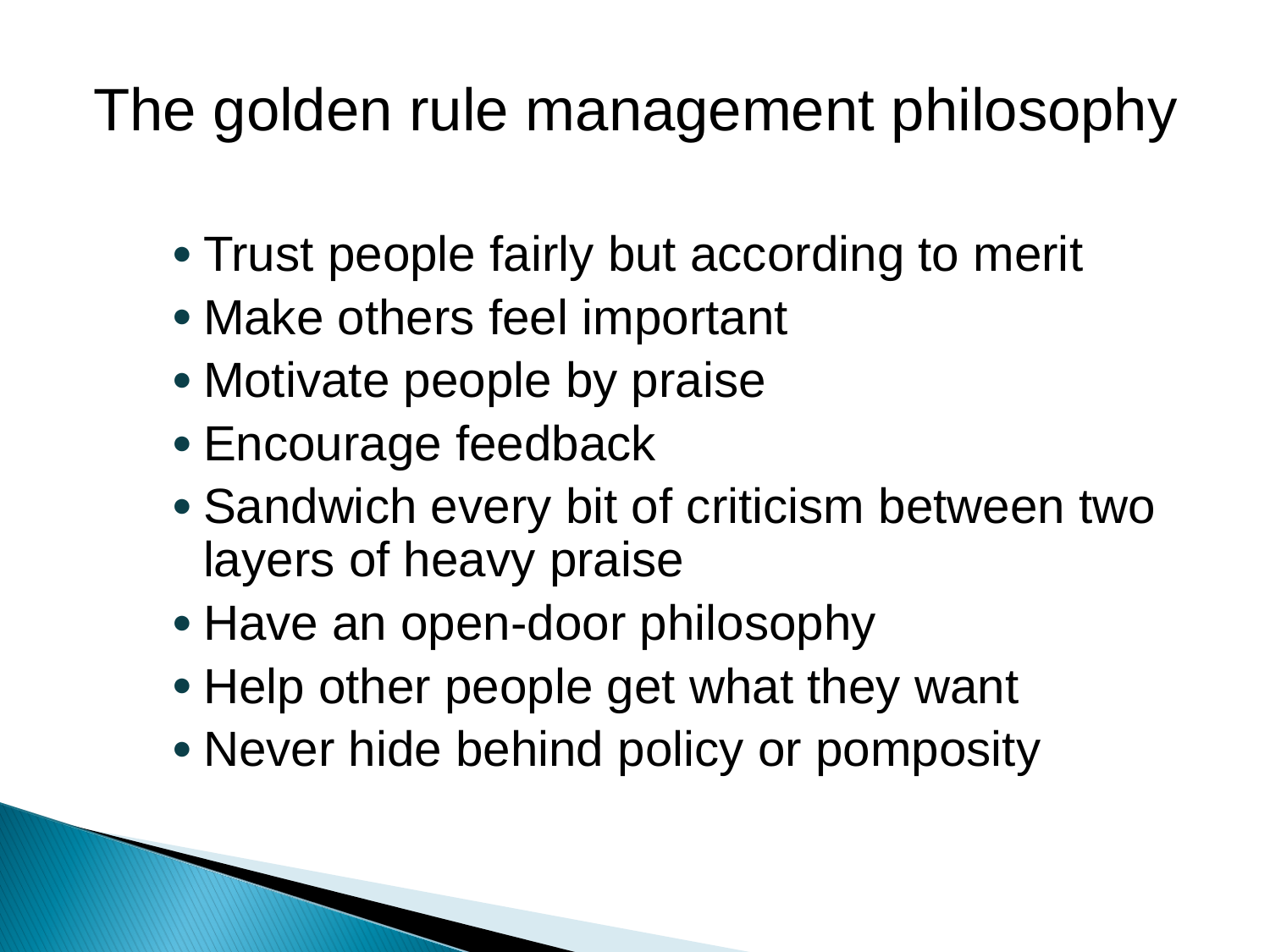

The golden rule management philosophy
Trust people fairly but according to merit
Make others feel important
Motivate people by praise
Encourage feedback
Sandwich every bit of criticism between two layers of heavy praise
Have an open-door philosophy
Help other people get what they want
Never hide behind policy or pomposity